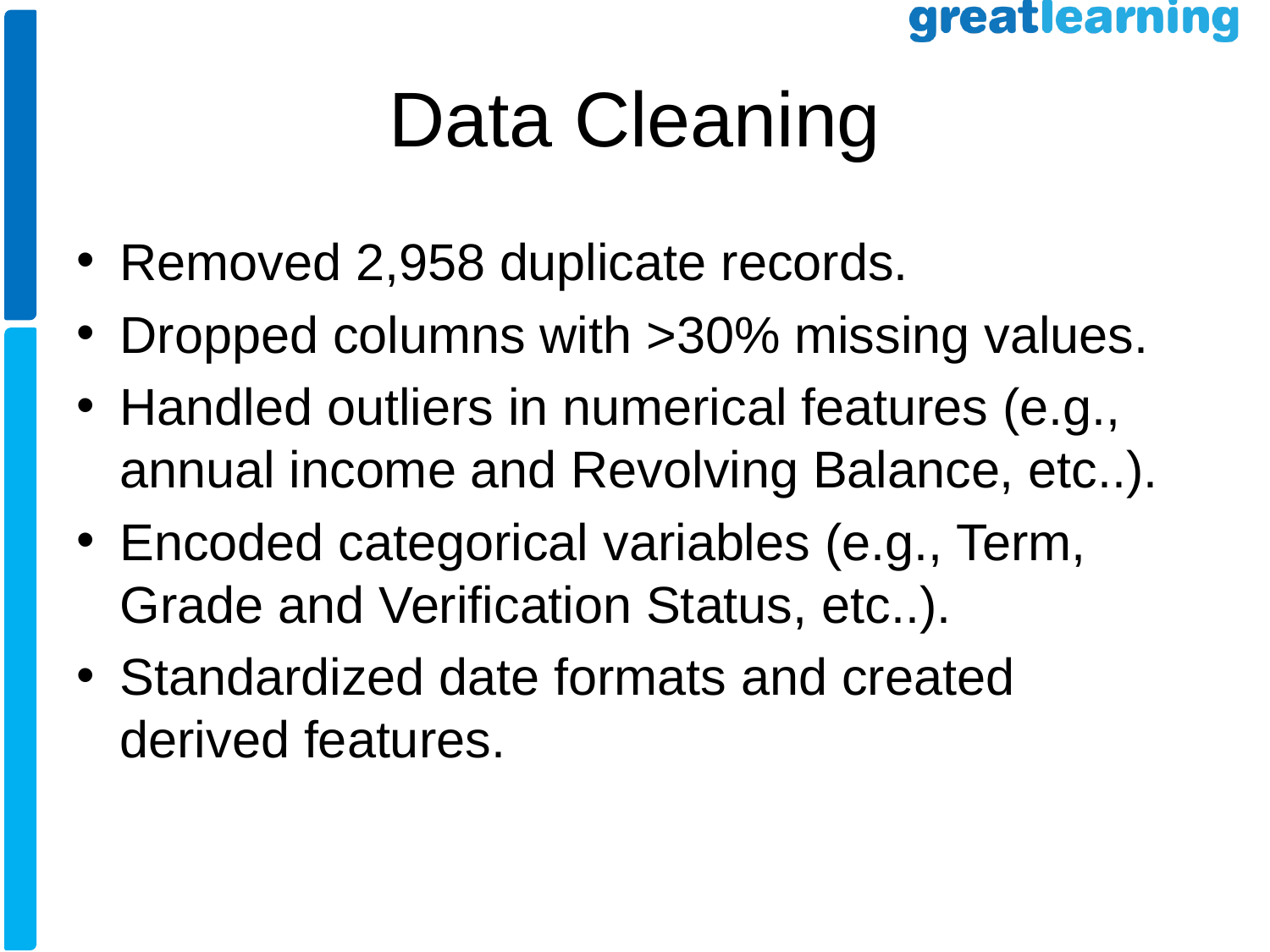

# Data Cleaning
Removed 2,958 duplicate records.
Dropped columns with >30% missing values.
Handled outliers in numerical features (e.g., annual income and Revolving Balance, etc..).
Encoded categorical variables (e.g., Term,  Grade and Verification Status, etc..).
Standardized date formats and created derived features.